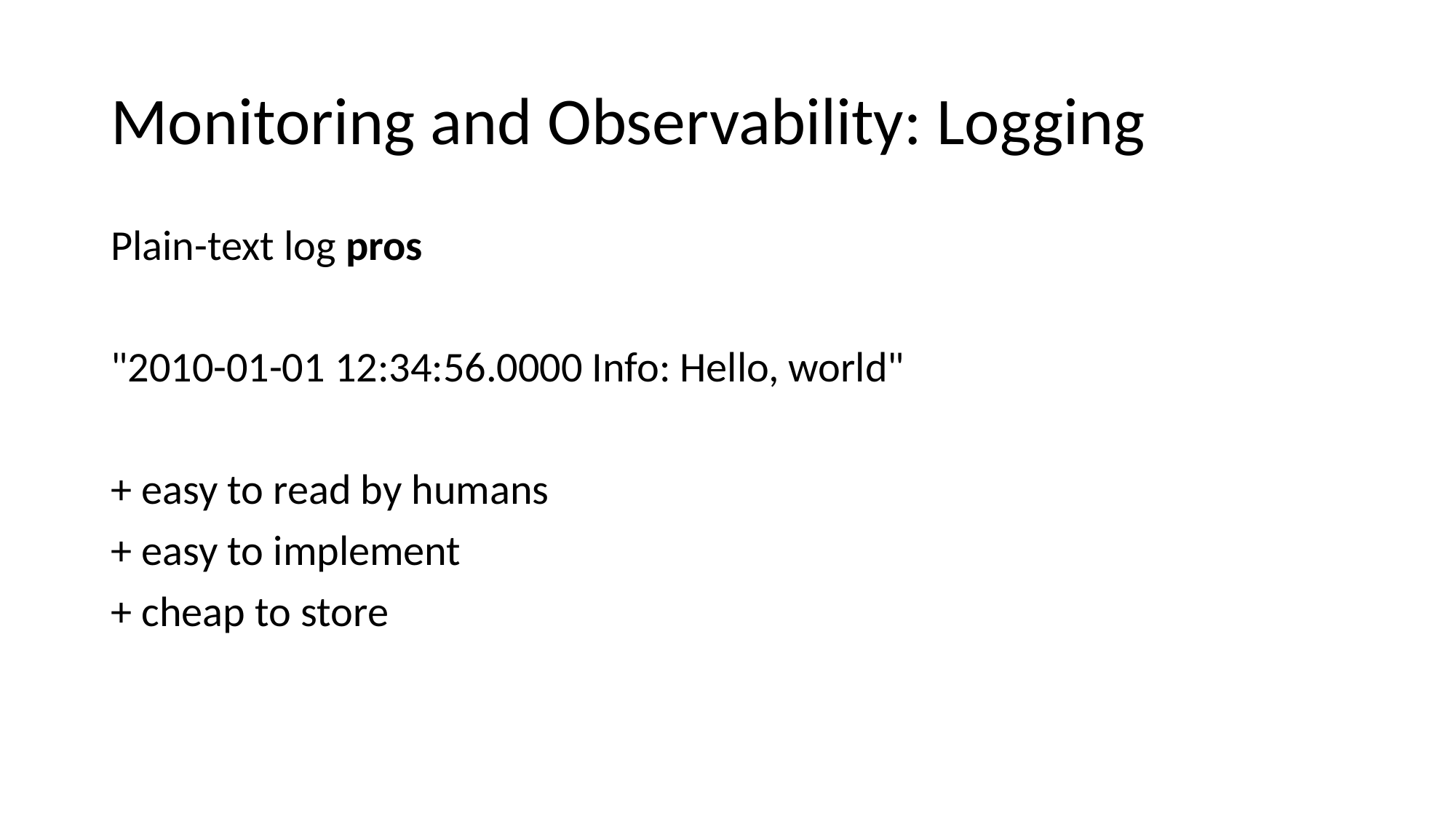

# Monitoring and Observability: Logging
Plain-text log pros

"2010-01-01 12:34:56.0000 Info: Hello, world"

+ easy to read by humans
+ easy to implement
+ cheap to store